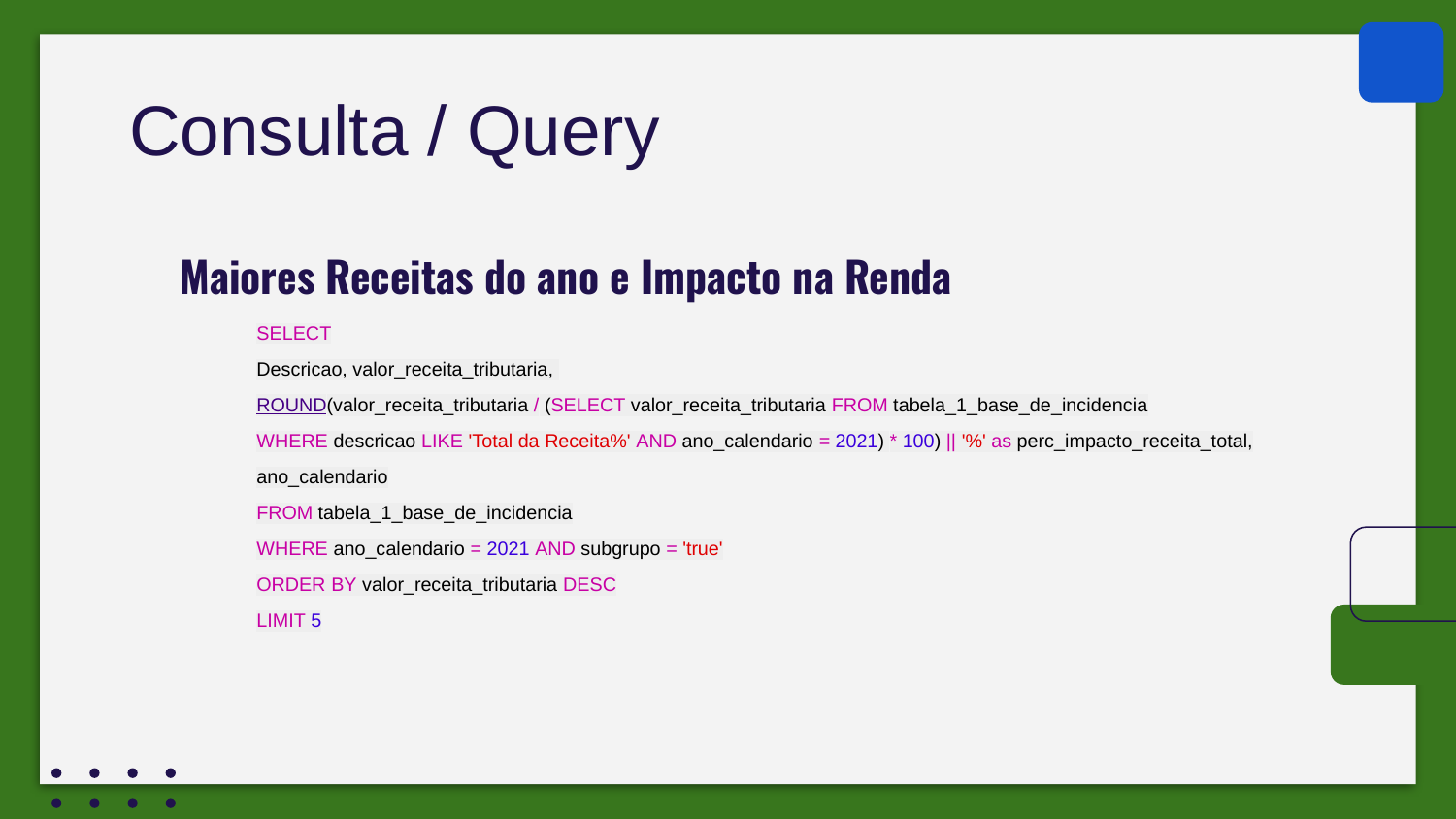

# Consulta / Query
Maiores Receitas do ano e Impacto na Renda
SELECT
Descricao, valor_receita_tributaria,
ROUND(valor_receita_tributaria / (SELECT valor_receita_tributaria FROM tabela_1_base_de_incidencia
WHERE descricao LIKE 'Total da Receita%' AND ano_calendario = 2021) * 100) || '%' as perc_impacto_receita_total,
ano_calendario
FROM tabela_1_base_de_incidencia
WHERE ano_calendario = 2021 AND subgrupo = 'true'
ORDER BY valor_receita_tributaria DESC
LIMIT 5